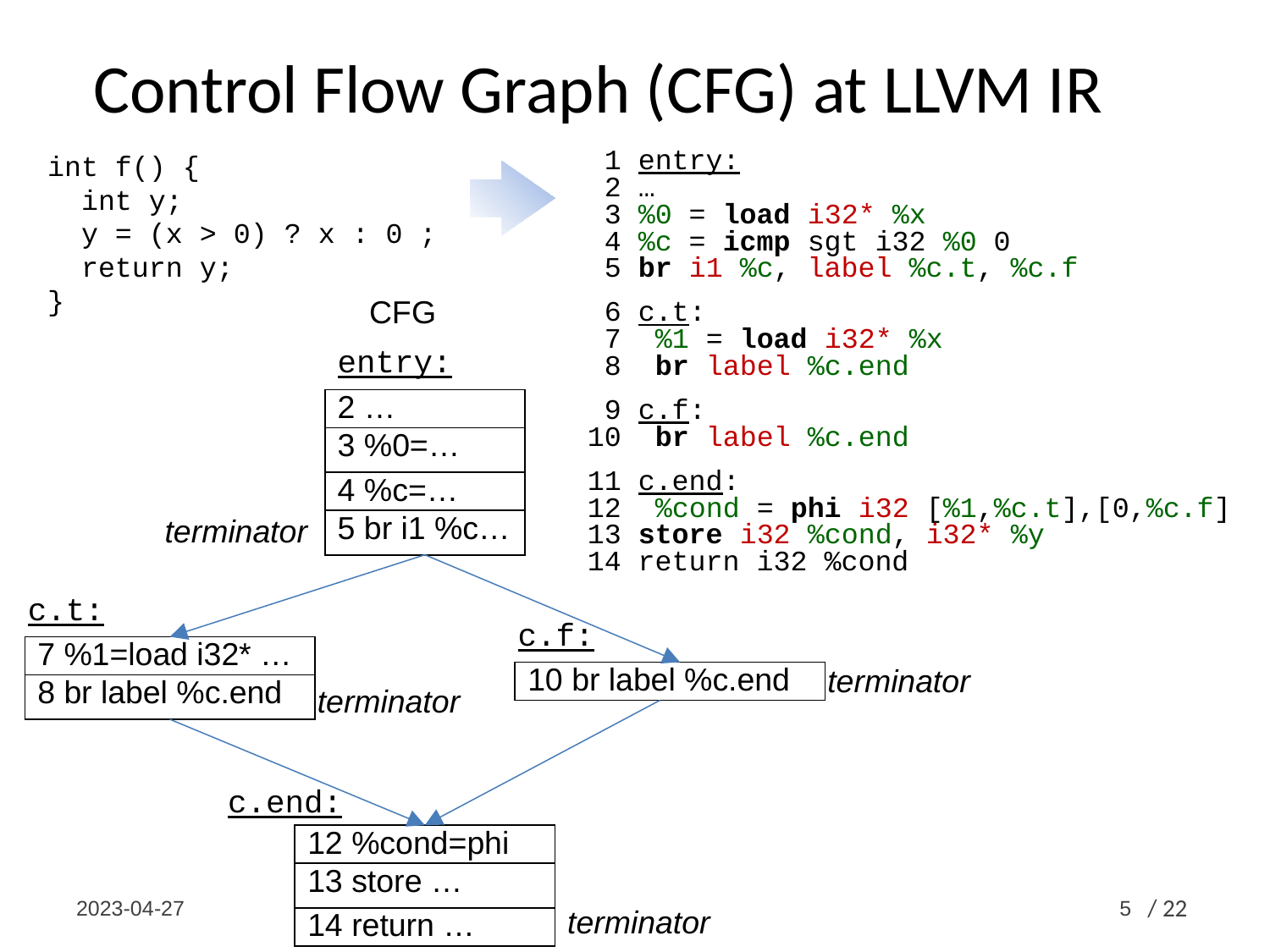

# Control Flow Graph (CFG) at LLVM IR
int f() {
  int y;
  y = (x > 0) ? x : 0 ;
  return y;
}
 1 entry:
 2 …
 3 %0 = load i32* %x
 4 %c = icmp sgt i32 %0 0
 5 br i1 %c, label %c.t, %c.f

 6 c.t:
 7  %1 = load i32* %x
 8  br label %c.end

 9 c.f:
10  br label %c.end

11 c.end:
12  %cond = phi i32 [%1,%c.t],[0,%c.f]
13 store i32 %cond, i32* %y
14 return i32 %cond

CFG
entry:
| 2 … |
| --- |
| 3 %0=… |
| 4 %c=… |
| 5 br i1 %c… |
terminator
c.t:
c.f:
| 7 %1=load i32\* … |
| --- |
| 8 br label %c.end |
terminator
| 10 br label %c.end |
| --- |
terminator
c.end:
| 12 %cond=phi |
| --- |
| 13 store … |
| 14 return … |
2023-04-27
5
terminator